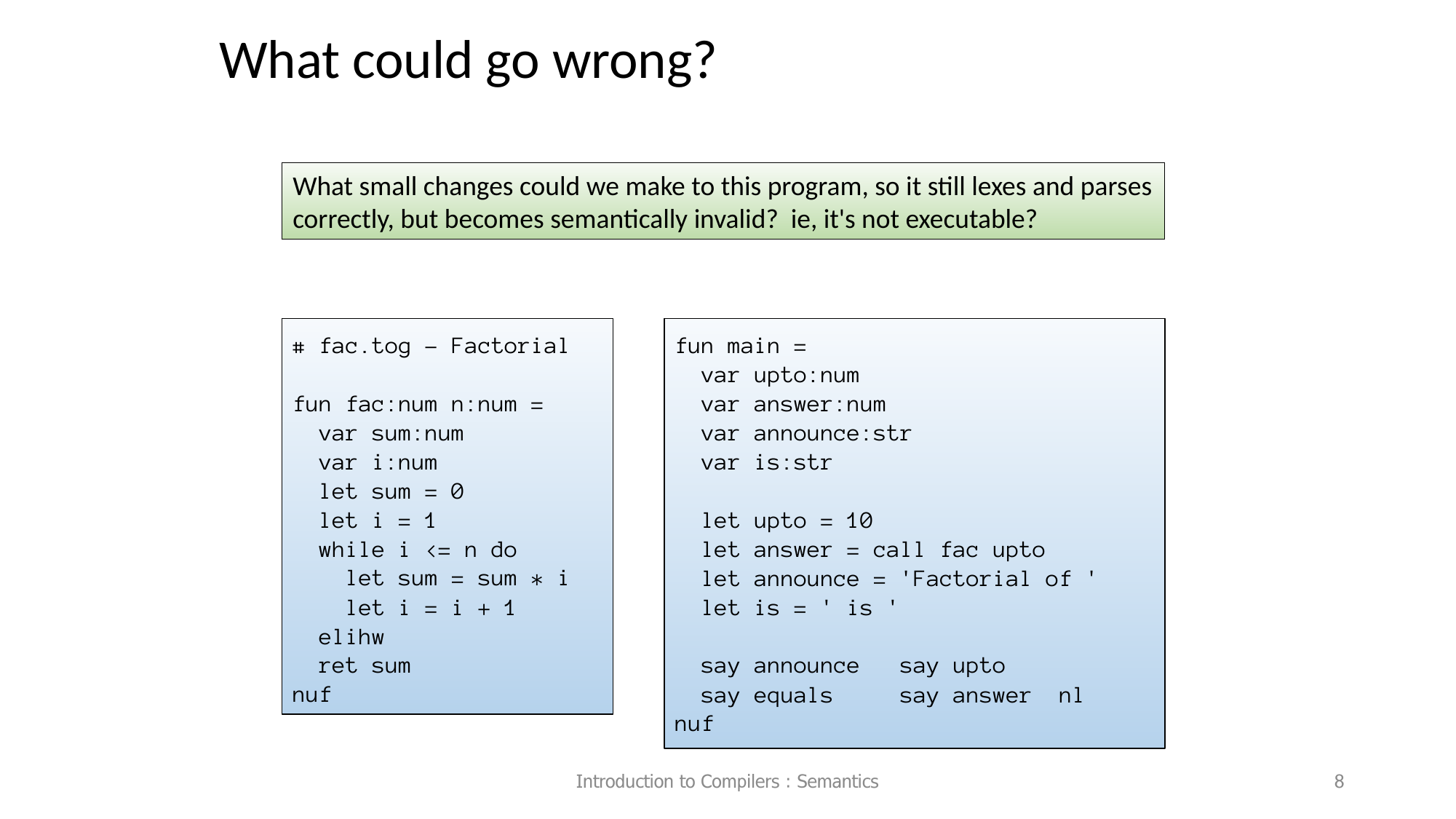

What could go wrong?
What small changes could we make to this program, so it still lexes and parses correctly, but becomes semantically invalid?  ie, it's not executable?
# fac.tog - Factorial

fun fac:num n:num =
  var sum:num
  var i:num
  let sum = 0
  let i = 1
  while i <= n do
    let sum = sum * i
    let i = i + 1
  elihw
  ret sum
nuf
fun main =
  var upto:num
  var answer:num
  var announce:str
  var is:str

  let upto = 10
  let answer = call fac upto
  let announce = 'Factorial of '
  let is = ' is '

  say announce   say upto
  say equals     say answer  nl
nuf
Introduction to Compilers : Semantics
8